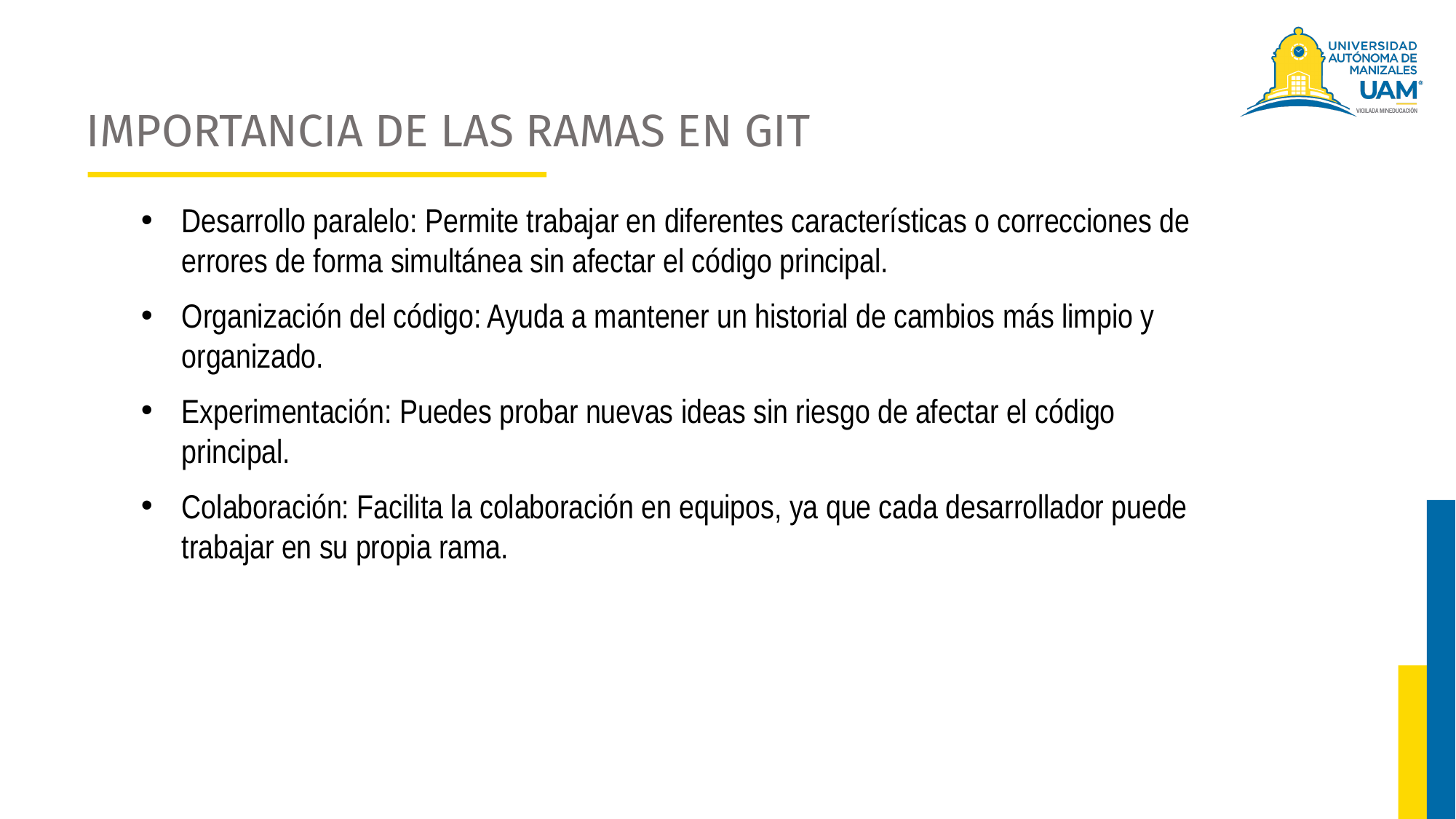

# IMPORTANCIA DE LAS RAMAS EN GIT

Desarrollo paralelo: Permite trabajar en diferentes características o correcciones de errores de forma simultánea sin afectar el código principal.
Organización del código: Ayuda a mantener un historial de cambios más limpio y organizado.
Experimentación: Puedes probar nuevas ideas sin riesgo de afectar el código principal.
Colaboración: Facilita la colaboración en equipos, ya que cada desarrollador puede trabajar en su propia rama.